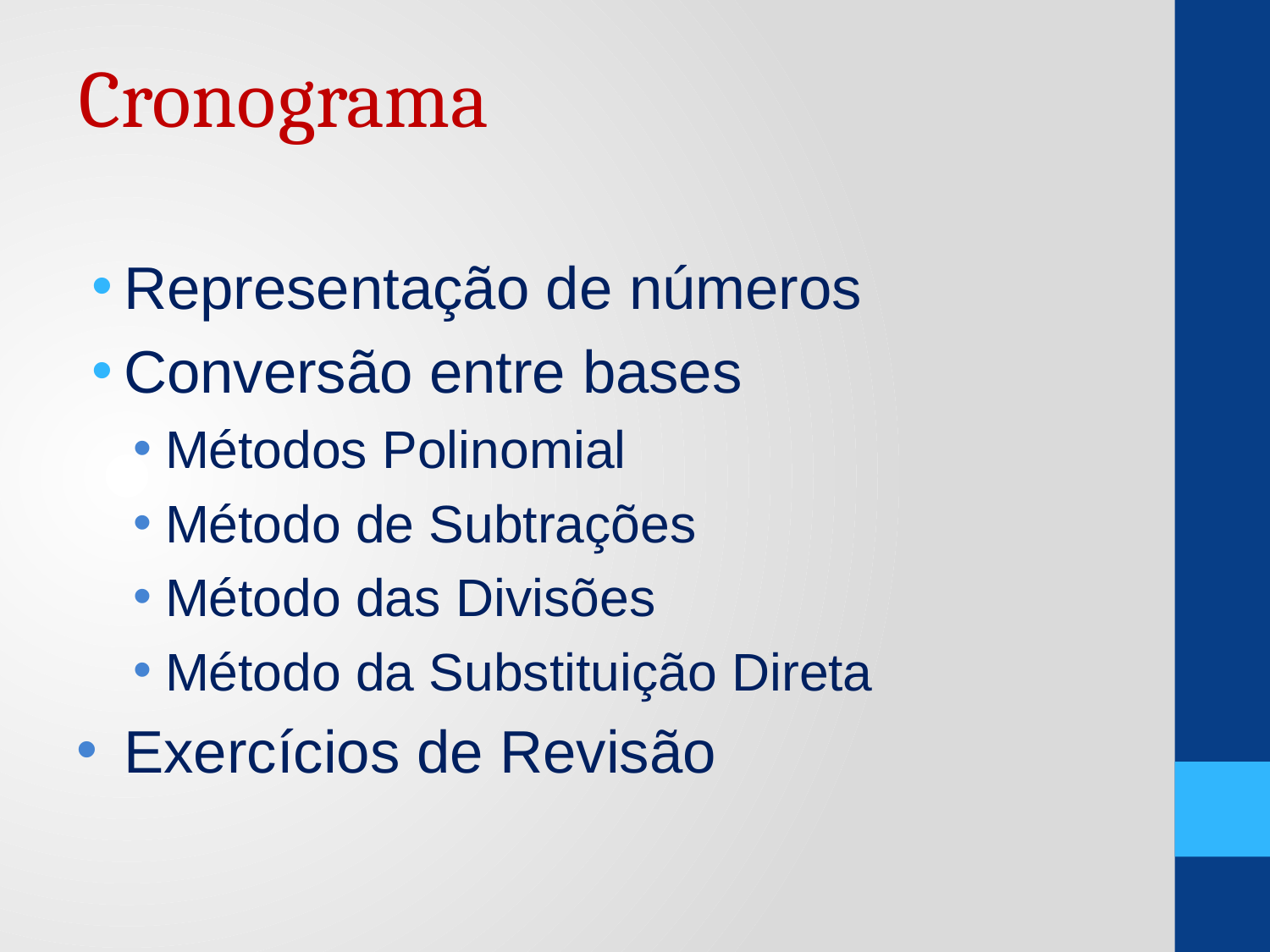

# Cronograma
Representação de números
Conversão entre bases
Métodos Polinomial
Método de Subtrações
Método das Divisões
Método da Substituição Direta
Exercícios de Revisão